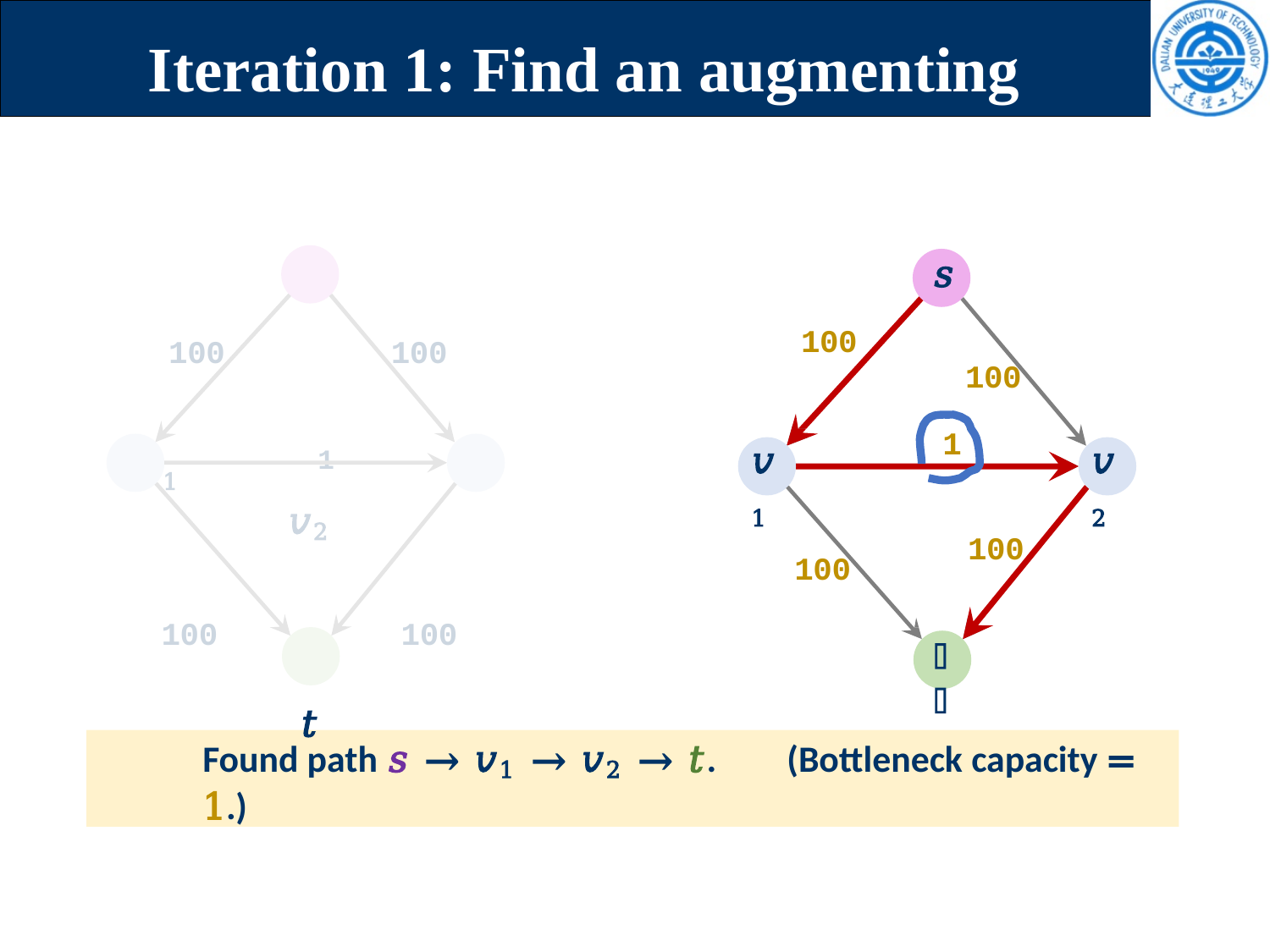

# Iteration 1: Find an augmenting path

𝑠

100	100

𝑣1	1	𝑣2

100	100

𝑡
𝑠
100
100

1
𝑣2
𝑣1

100
100
𝑡
Found path 𝑠 → 𝑣1 → 𝑣2 → 𝑡.	(Bottleneck capacity = 1.)